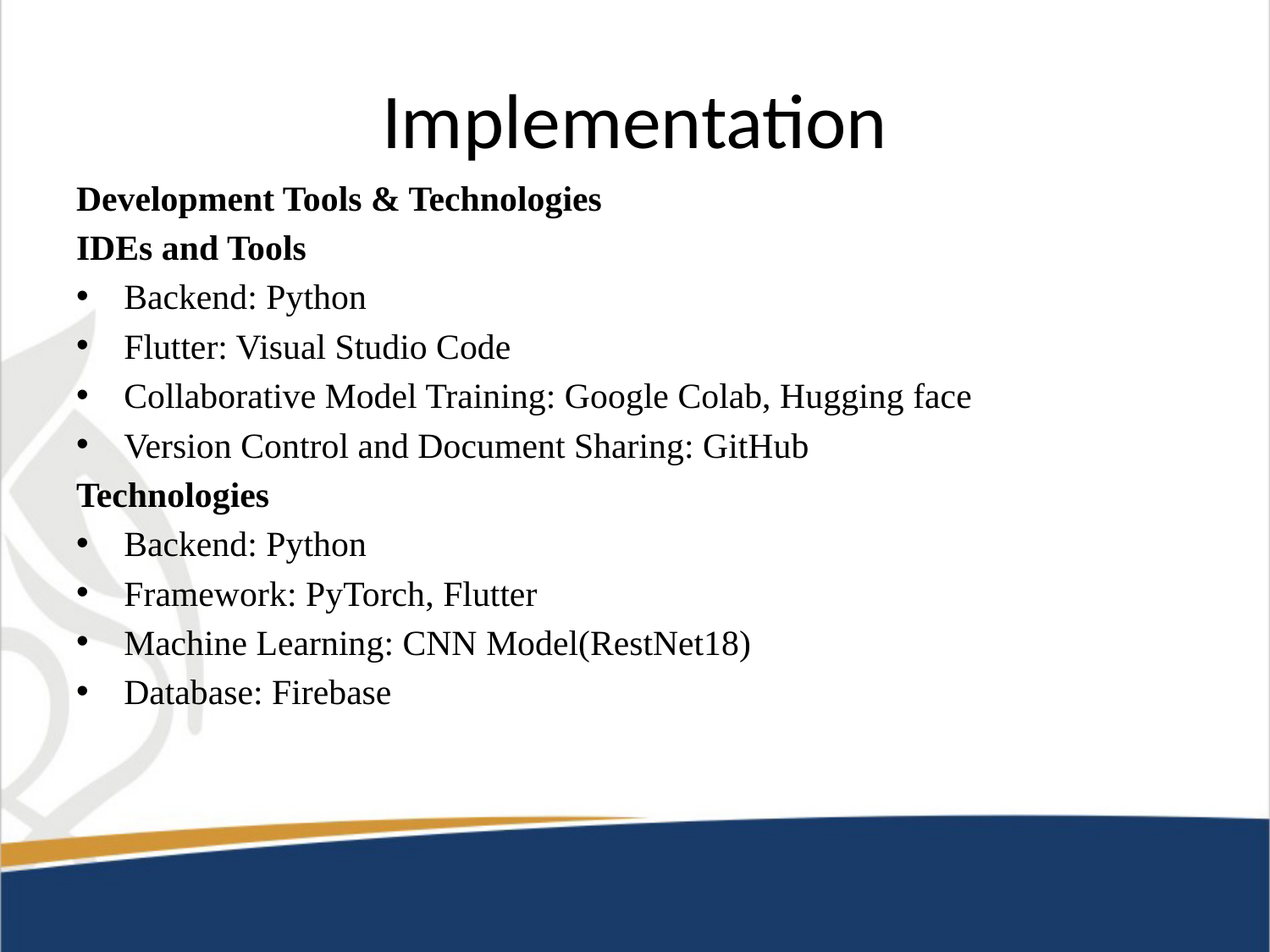

# Implementation
Development Tools & Technologies
IDEs and Tools
Backend: Python
Flutter: Visual Studio Code
Collaborative Model Training: Google Colab, Hugging face
Version Control and Document Sharing: GitHub
Technologies
Backend: Python
Framework: PyTorch, Flutter
Machine Learning: CNN Model(RestNet18)
Database: Firebase